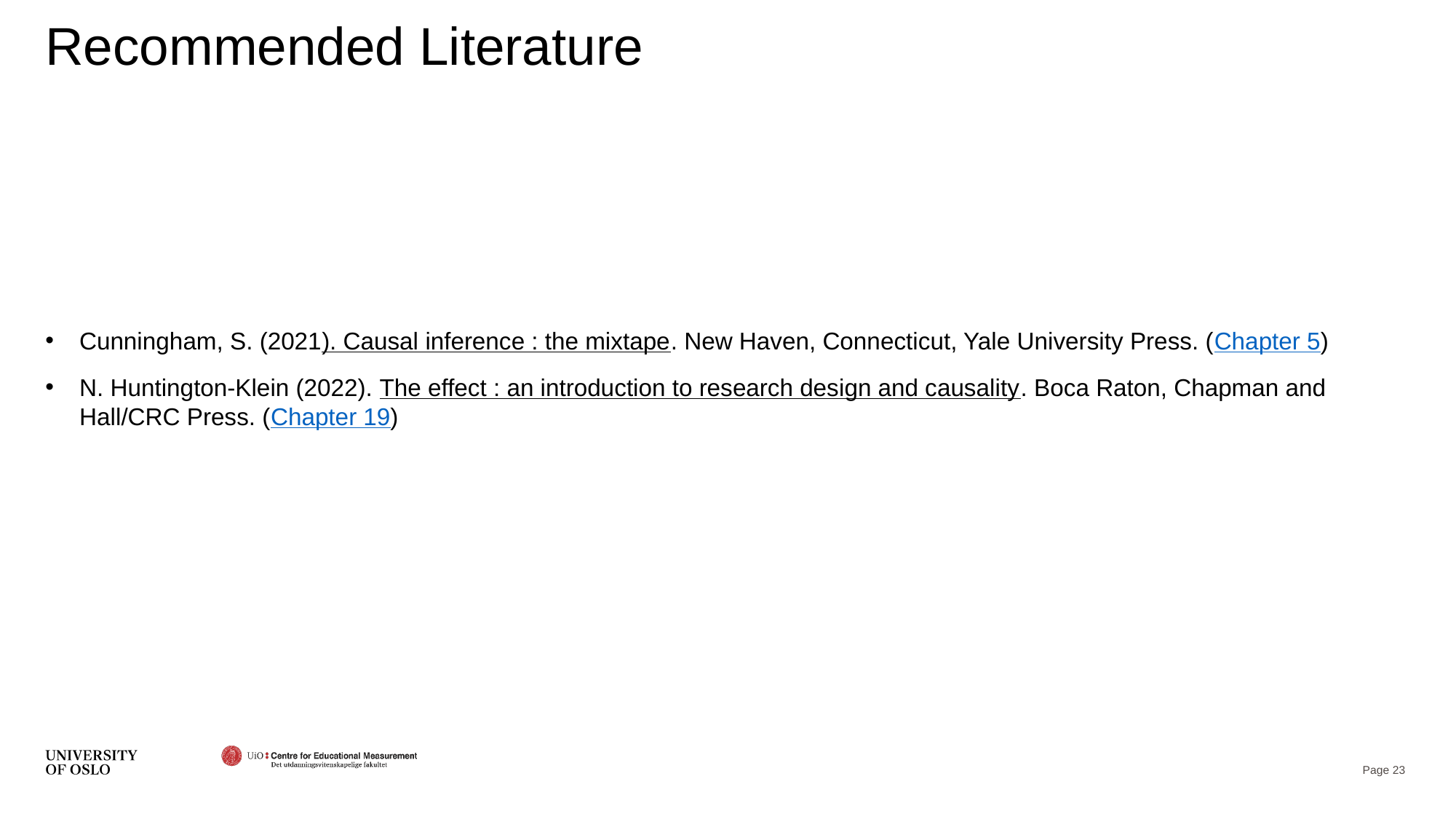

# Recommended Literature
Cunningham, S. (2021). Causal inference : the mixtape. New Haven, Connecticut, Yale University Press. (Chapter 5)
N. Huntington-Klein (2022). The effect : an introduction to research design and causality. Boca Raton, Chapman and Hall/CRC Press. (Chapter 19)

Page 23